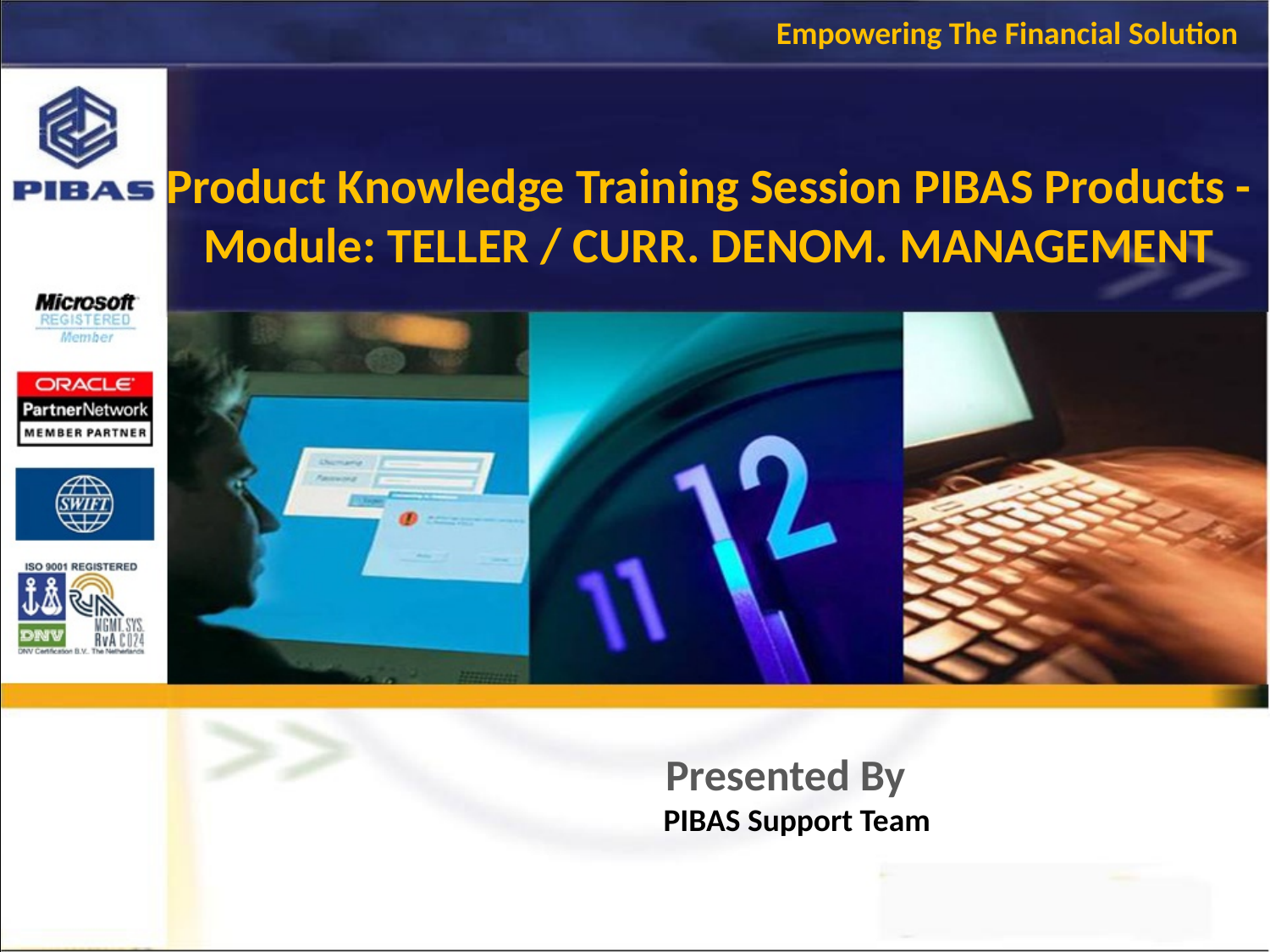

Product Knowledge Training Session PIBAS Products -  Module: TELLER / CURR. DENOM. MANAGEMENT
     Presented By
PIBAS Support Team